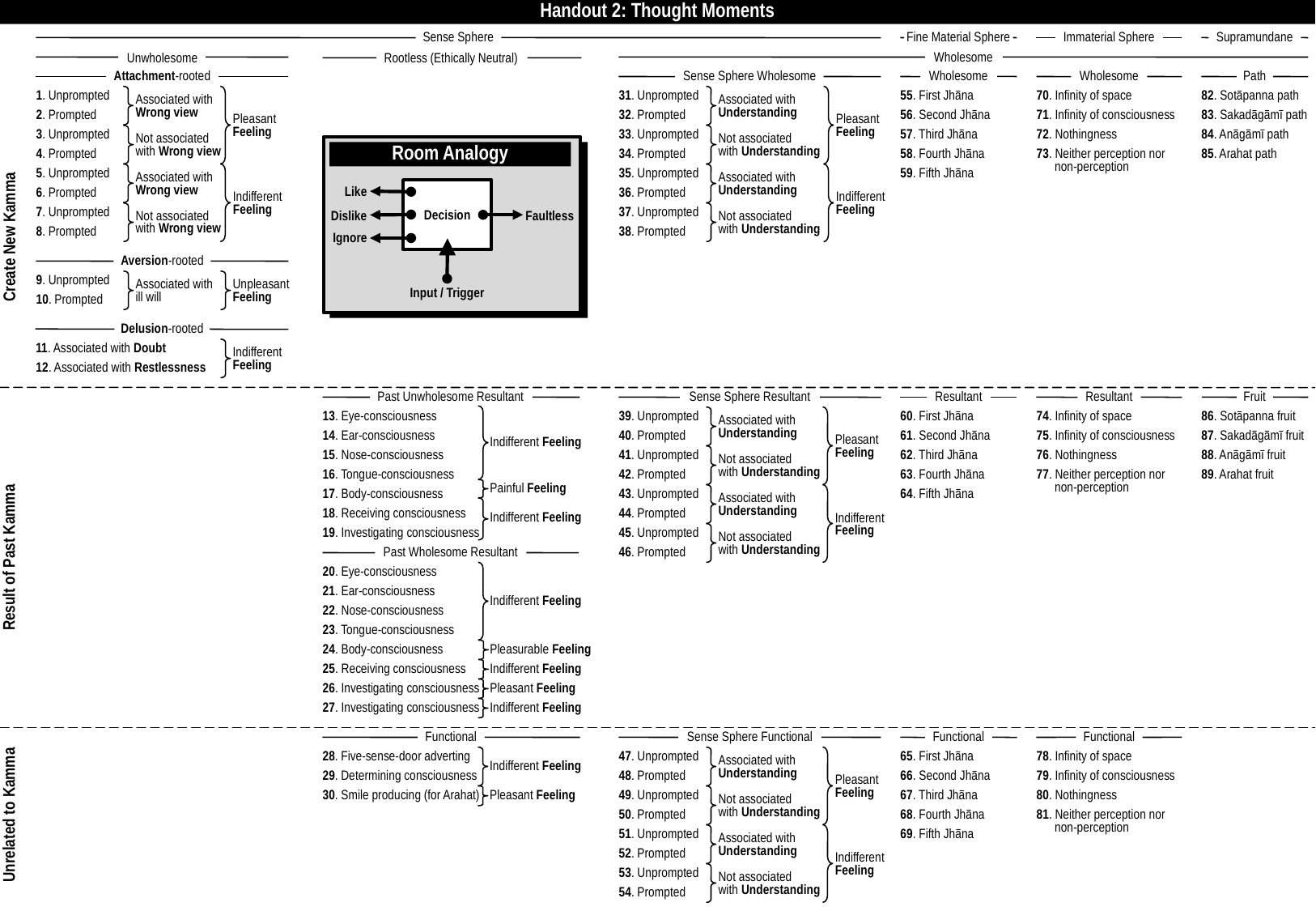

Handout 2: Thought Moments
Sense Sphere
Fine Material Sphere
Immaterial Sphere
Supramundane

Wholesome
Unwholesome
Rootless (Ethically Neutral)

Attachment-rooted
Sense Sphere Wholesome
Wholesome
Wholesome
Path

Pleasant
Feeling
1. Unprompted

55. First Jhāna
70. Infinity of space
82. Sotāpanna path
Associated with
Wrong view
31. Unprompted

Pleasant
Feeling
Associated with
Understanding
2. Prompted
32. Prompted
56. Second Jhāna
71. Infinity of consciousness
83. Sakadāgāmī path
Not associated
with Wrong view
3. Unprompted
33. Unprompted
57. Third Jhāna
72. Nothingness
84. Anāgāmī path

Not associated
with Understanding

Room Analogy
73. Neither perception nor
      non-perception
4. Prompted
34. Prompted
58. Fourth Jhāna
85. Arahat path

5. Unprompted

Associated with
Wrong view

59. Fifth Jhāna
35. Unprompted

Indifferent
Feeling
Indifferent
Feeling
Associated with
Understanding
Like
Decision
6. Prompted
36. Prompted

Dislike
Faultless
Not associated
with Wrong view
7. Unprompted
37. Unprompted

Not associated
with Understanding
8. Prompted
38. Prompted
Ignore
Create New Kamma
Aversion-rooted

9. Unprompted

Input / Trigger
Associated with
ill will
Unpleasant
Feeling
10. Prompted
Delusion-rooted

11. Associated with Doubt

Indifferent
Feeling
12. Associated with Restlessness

Past Unwholesome Resultant

Indifferent Feeling
13. Eye-consciousness
14. Ear-consciousness
15. Nose-consciousness
16. Tongue-consciousness

Painful Feeling
17. Body-consciousness

Indifferent Feeling
18. Receiving consciousness
19. Investigating consciousness
Past Wholesome Resultant

20. Eye-consciousness
21. Ear-consciousness
Indifferent Feeling
22. Nose-consciousness
23. Tongue-consciousness
24. Body-consciousness
Pleasurable Feeling

25. Receiving consciousness
Indifferent Feeling

26. Investigating consciousness
Pleasant Feeling

27. Investigating consciousness

Indifferent Feeling
Sense Sphere Resultant
Resultant
Resultant
Fruit

60. First Jhāna
74. Infinity of space
86. Sotāpanna fruit
39. Unprompted

Pleasant
Feeling
Associated with
Understanding
40. Prompted
61. Second Jhāna
75. Infinity of consciousness
87. Sakadāgāmī fruit
41. Unprompted
62. Third Jhāna
76. Nothingness
88. Anāgāmī fruit

Not associated
with Understanding
77. Neither perception nor
      non-perception
42. Prompted
63. Fourth Jhāna
89. Arahat fruit

64. Fifth Jhāna
43. Unprompted

Indifferent
Feeling
Associated with
Understanding
44. Prompted
45. Unprompted

Not associated
with Understanding
46. Prompted
Result of Past Kamma

Functional

28. Five-sense-door adverting

Indifferent Feeling
29. Determining consciousness

30. Smile producing (for Arahat)
Pleasant Feeling
Sense Sphere Functional
Functional
Functional

65. First Jhāna
78. Infinity of space
47. Unprompted

Pleasant
Feeling
Associated with
Understanding
48. Prompted
66. Second Jhāna
79. Infinity of consciousness
49. Unprompted
67. Third Jhāna
80. Nothingness

Not associated
with Understanding
Unrelated to Kamma
81. Neither perception nor
      non-perception
50. Prompted
68. Fourth Jhāna

51. Unprompted

Indifferent
Feeling
69. Fifth Jhāna
Associated with
Understanding
52. Prompted
53. Unprompted

Not associated
with Understanding
54. Prompted